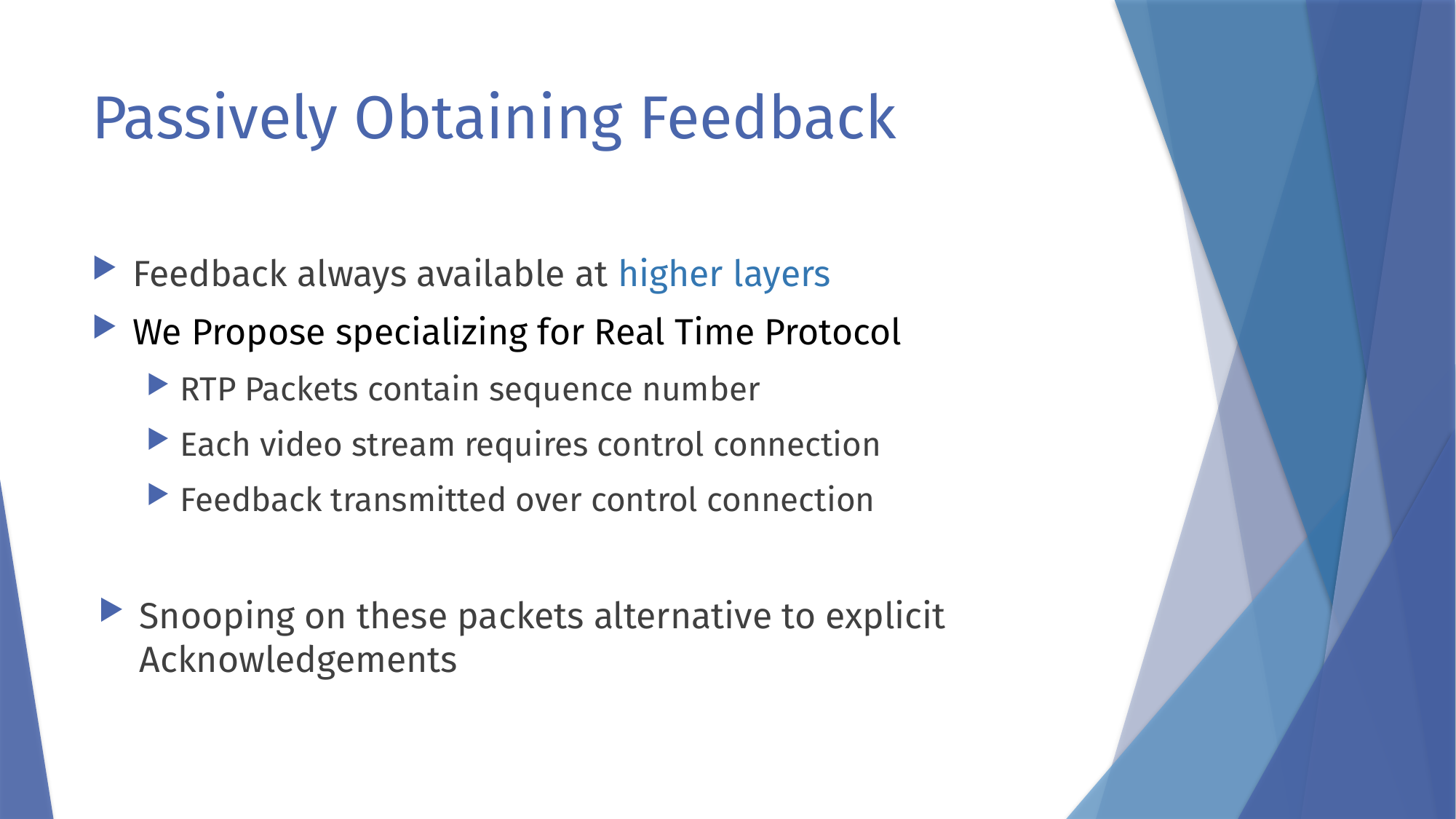

# Passively Obtaining Feedback
Feedback always available at higher layers
We Propose specializing for Real Time Protocol
RTP Packets contain sequence number
Each video stream requires control connection
Feedback transmitted over control connection

Snooping on these packets alternative to explicit Acknowledgements